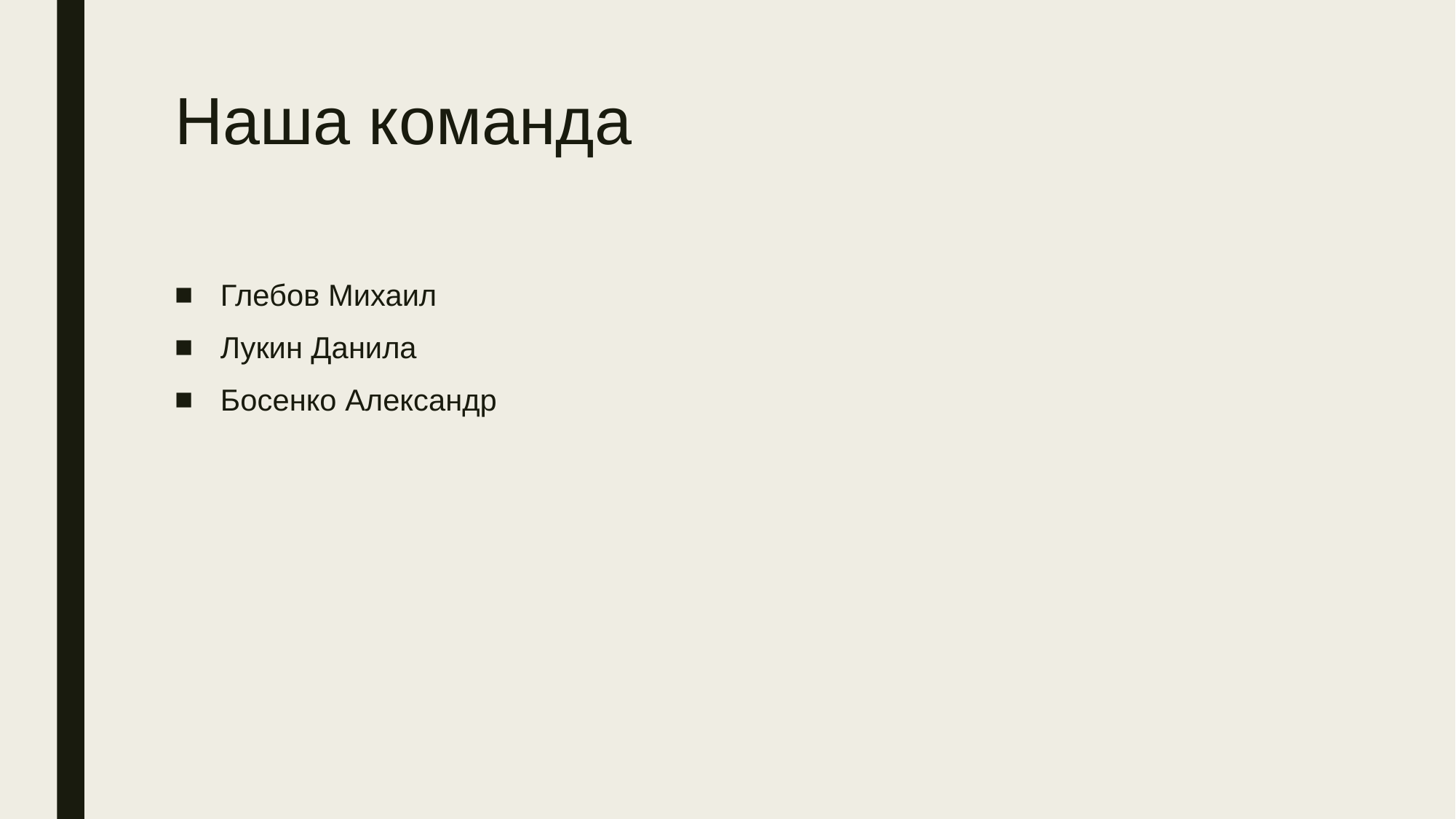

# Наша команда
Глебов Михаил
Лукин Данила
Босенко Александр